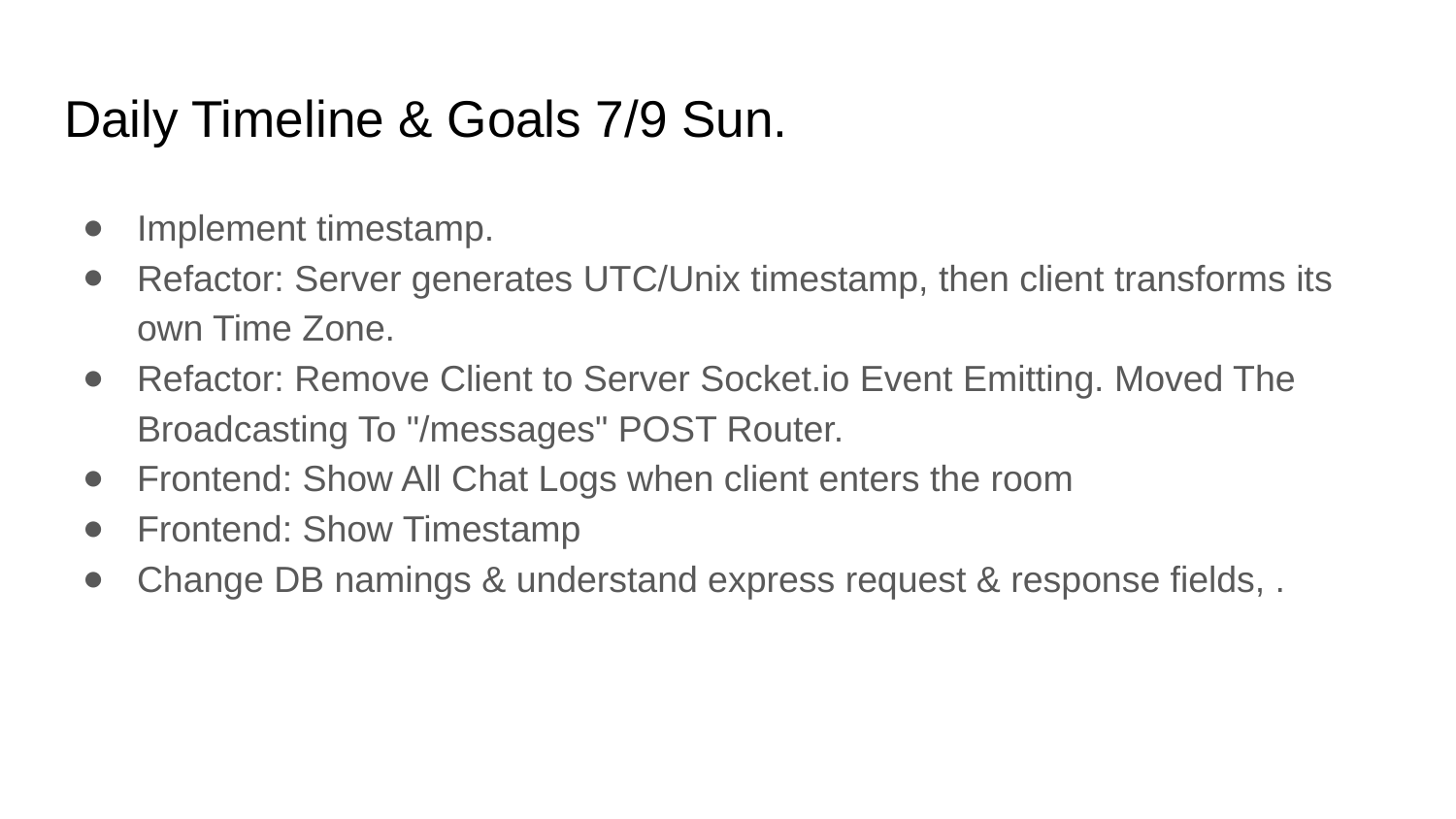

# Daily Timeline & Goals 7/9 Sun.
Implement timestamp.
Refactor: Server generates UTC/Unix timestamp, then client transforms its own Time Zone.
Refactor: Remove Client to Server Socket.io Event Emitting. Moved The Broadcasting To "/messages" POST Router.
Frontend: Show All Chat Logs when client enters the room
Frontend: Show Timestamp
Change DB namings & understand express request & response fields, .